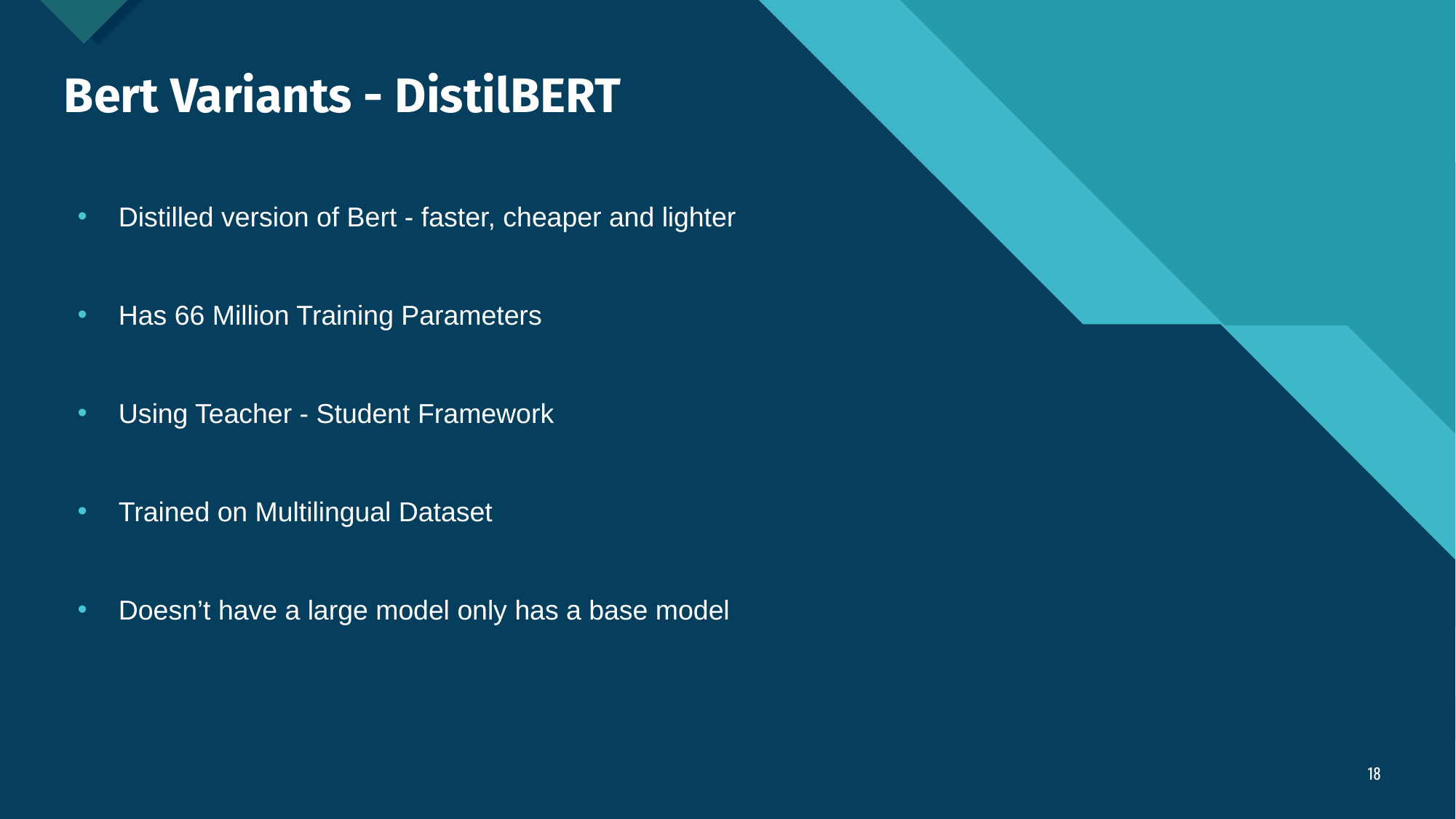

# Bert Variants - DistilBERT
Distilled version of Bert - faster, cheaper and lighter

Has 66 Million Training Parameters

Using Teacher - Student Framework

Trained on Multilingual Dataset

Doesn’t have a large model only has a base model

18